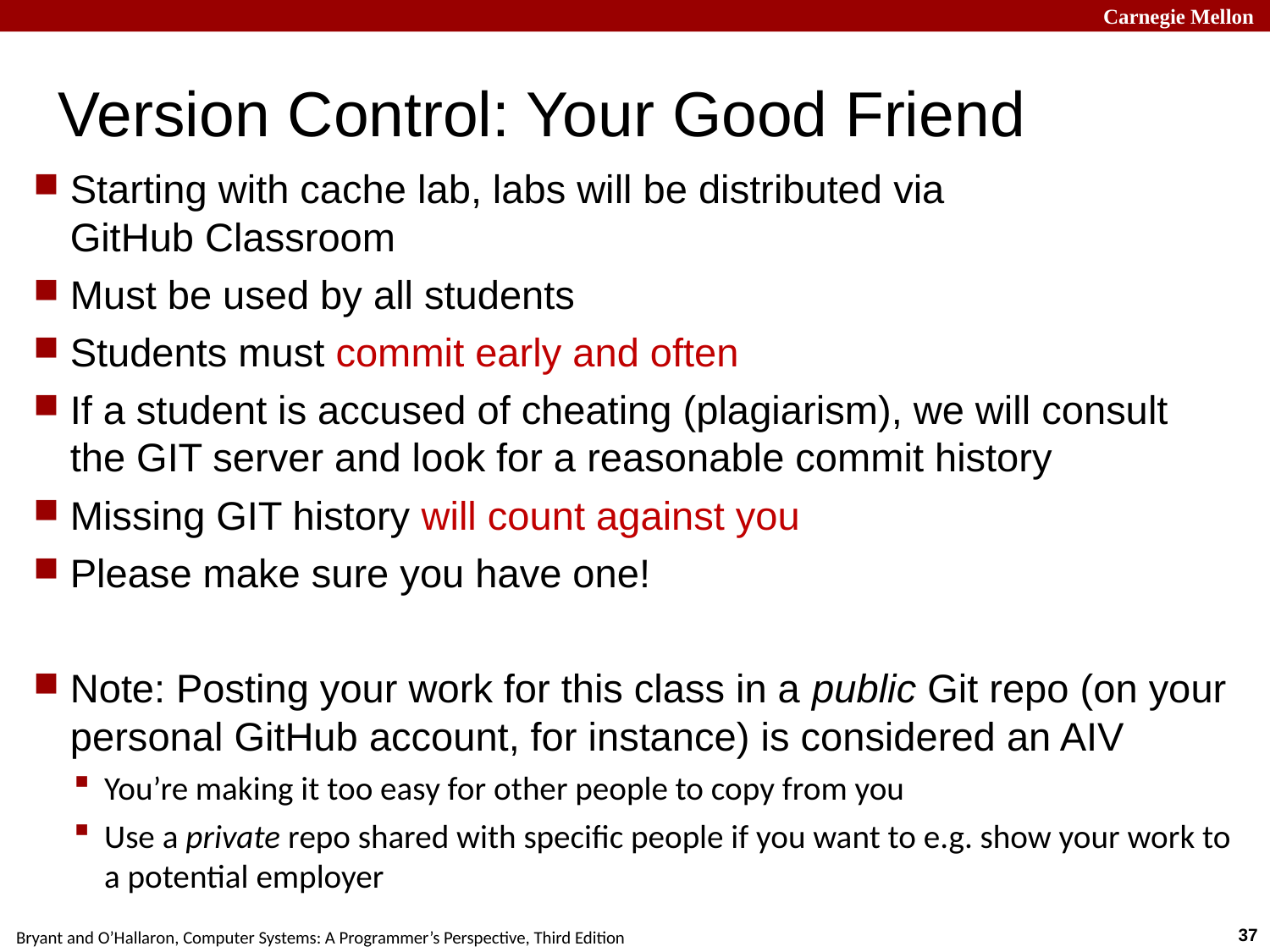

# Version Control: Your Good Friend
Starting with cache lab, labs will be distributed via
GitHub Classroom
Must be used by all students
Students must commit early and often
If a student is accused of cheating (plagiarism), we will consult
the GIT server and look for a reasonable commit history
Missing GIT history will count against you
Please make sure you have one!

Note: Posting your work for this class in a public Git repo (on your personal GitHub account, for instance) is considered an AIV
You’re making it too easy for other people to copy from you
Use a private repo shared with specific people if you want to e.g. show your work to a potential employer